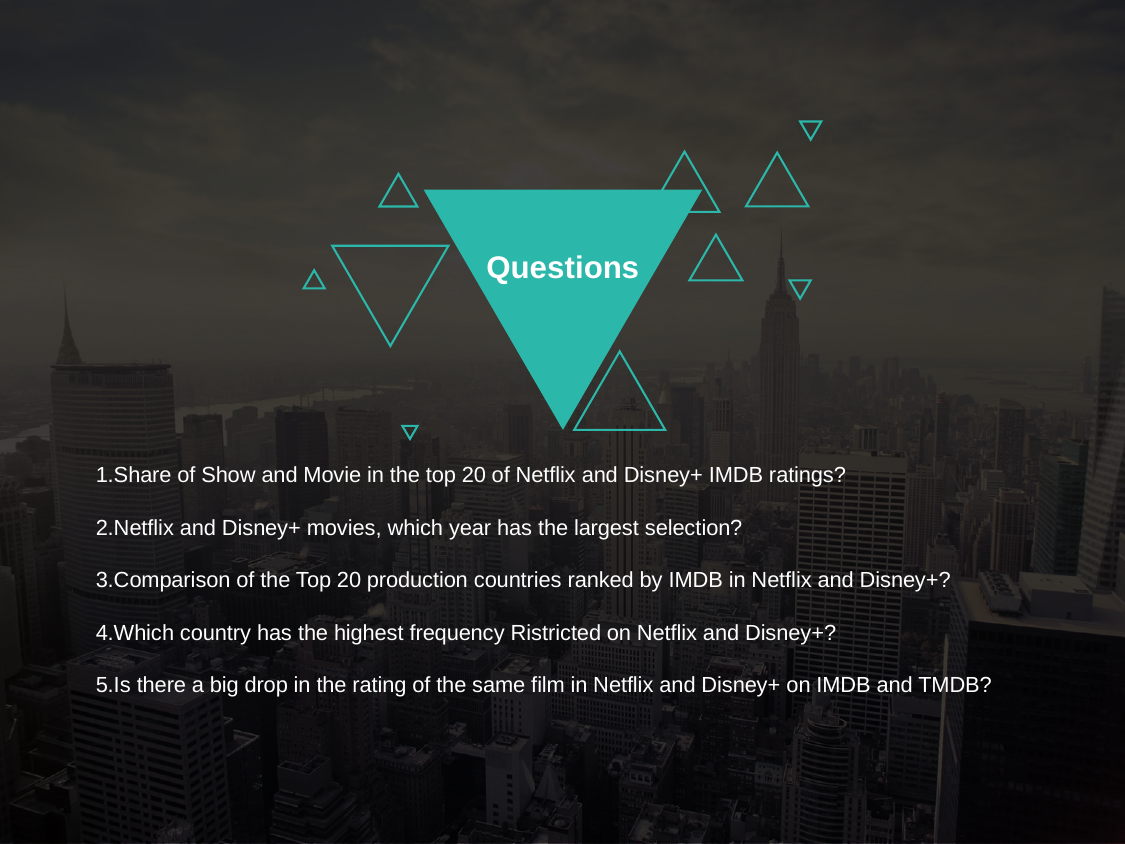

Questions

1.Share of Show and Movie in the top 20 of Netflix and Disney+ IMDB ratings?

2.Netflix and Disney+ movies, which year has the largest selection?

3.Comparison of the Top 20 production countries ranked by IMDB in Netflix and Disney+?

4.Which country has the highest frequency Ristricted on Netflix and Disney+?

5.Is there a big drop in the rating of the same film in Netflix and Disney+ on IMDB and TMDB?